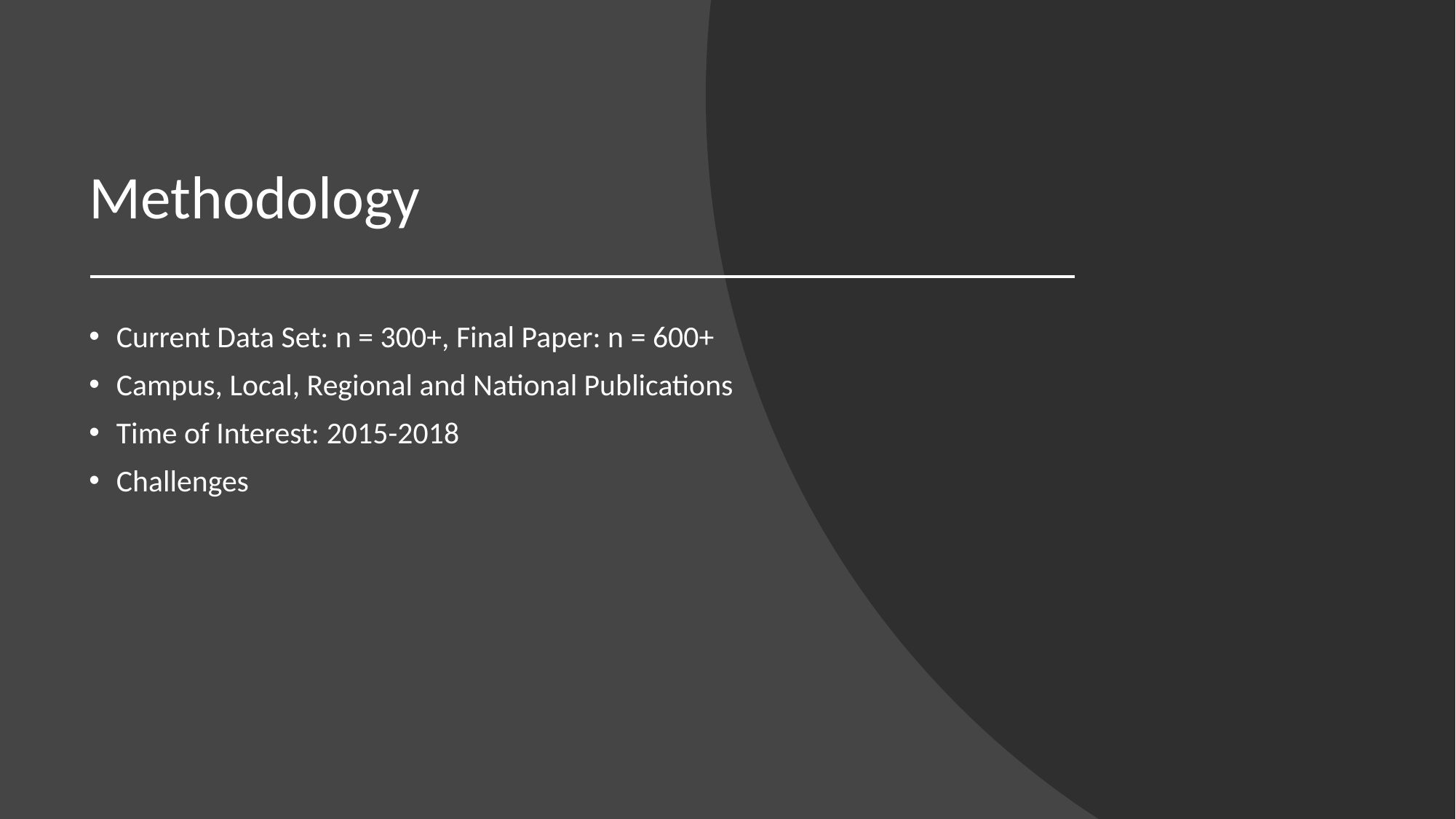

# Methodology
Current Data Set: n = 300+, Final Paper: n = 600+
Campus, Local, Regional and National Publications
Time of Interest: 2015-2018
Challenges